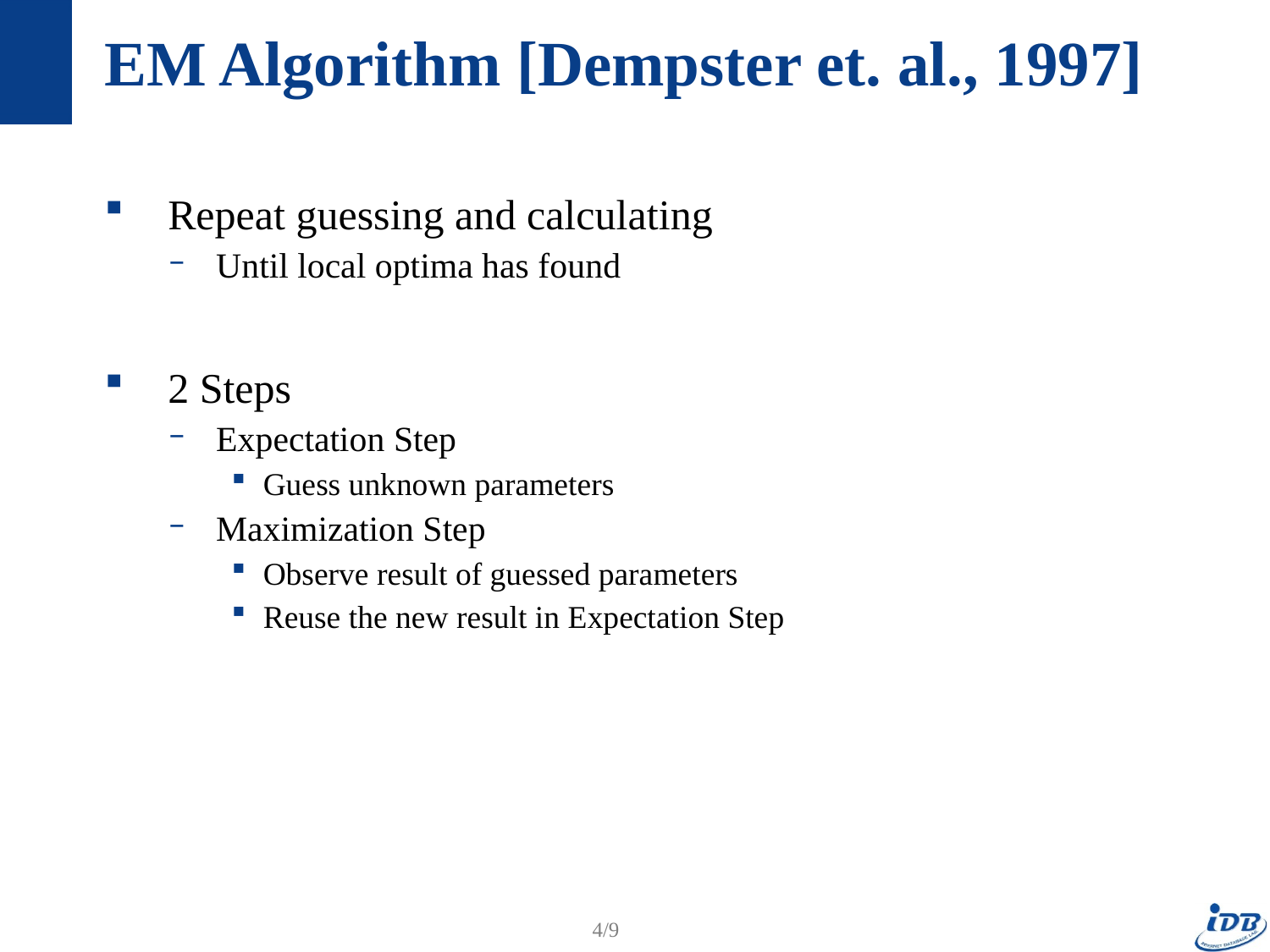

# EM Algorithm [Dempster et. al., 1997]
Repeat guessing and calculating
Until local optima has found

2 Steps
Expectation Step
Guess unknown parameters
Maximization Step
Observe result of guessed parameters
Reuse the new result in Expectation Step